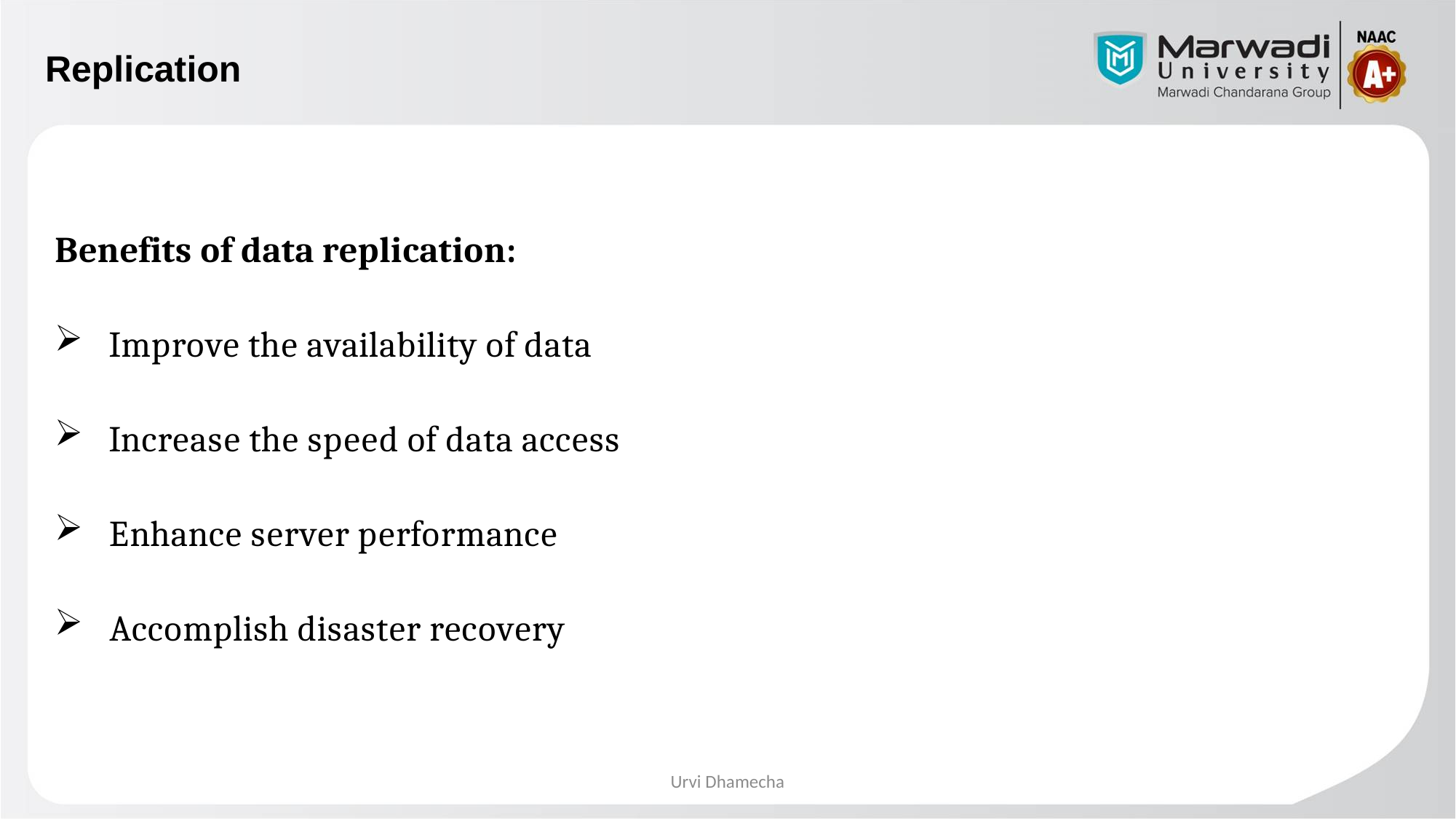

# Replication
Benefits of data replication:
Improve the availability of data
Increase the speed of data access
Enhance server performance
Accomplish disaster recovery

Urvi Dhamecha